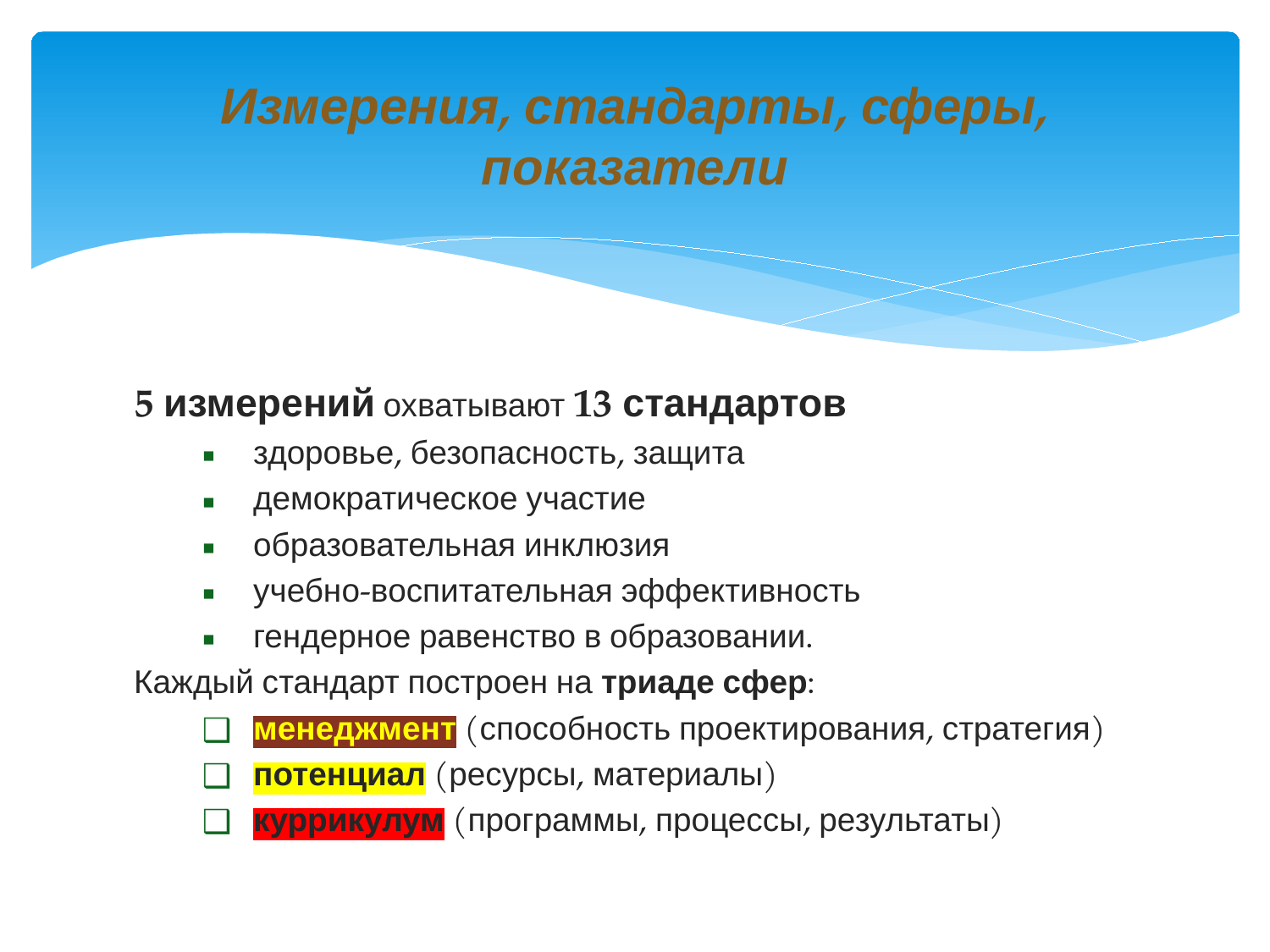

# Измерения, стандарты, сферы, показатели
5 измерений охватывают 13 стандартов
здоровье, безопасность, защита
демократическое участие
образовательная инклюзия
учебно-воспитательная эффективность
гендерное равенство в образовании.
Каждый стандарт построен на триаде сфер:
менеджмент (способность проектирования, стратегия)
потенциал (ресурсы, материалы)
куррикулум (программы, процессы, результаты)